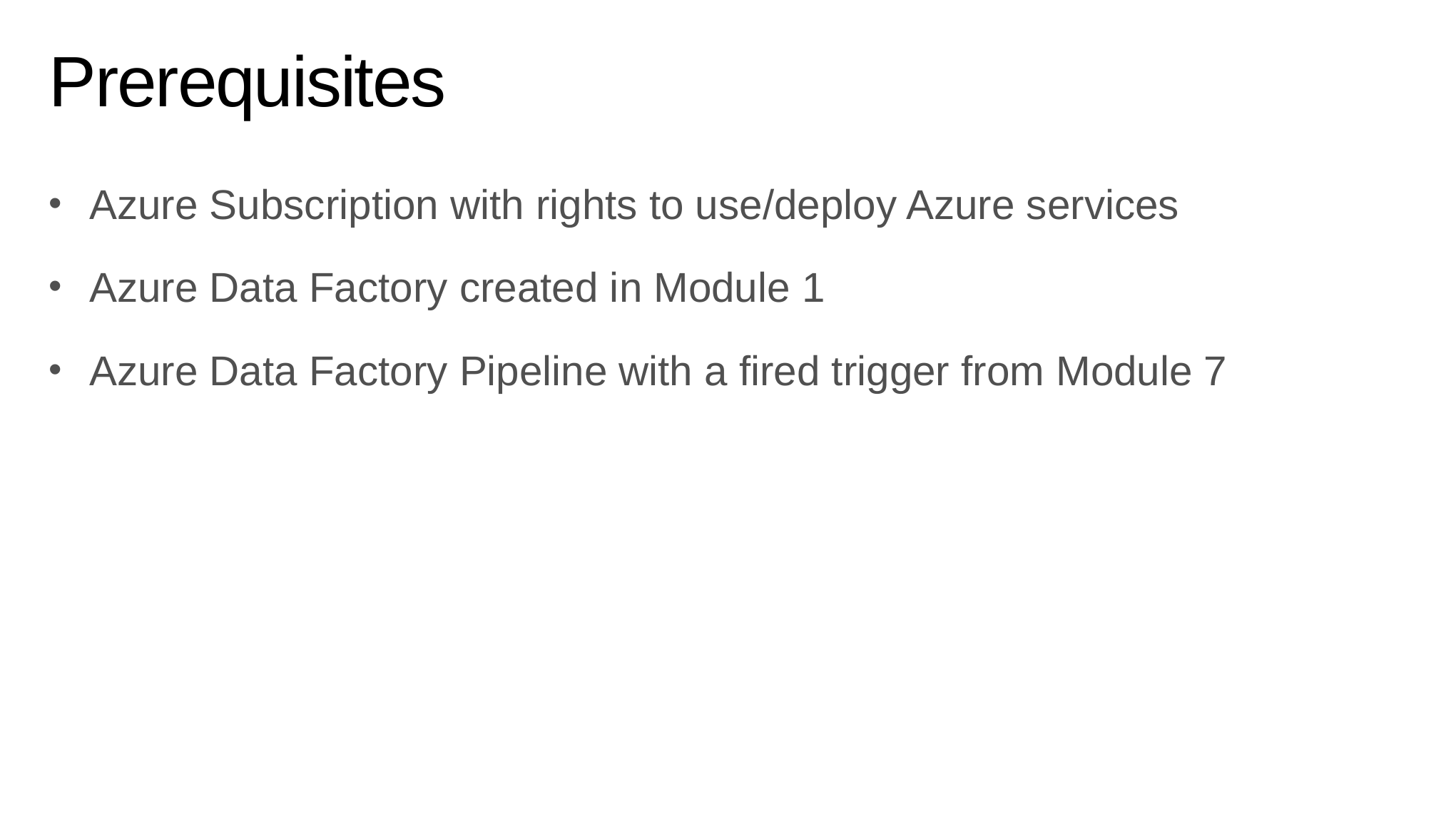

# Prerequisites
Azure Subscription with rights to use/deploy Azure services
Azure Data Factory created in Module 1
Azure Data Factory Pipeline with a fired trigger from Module 7